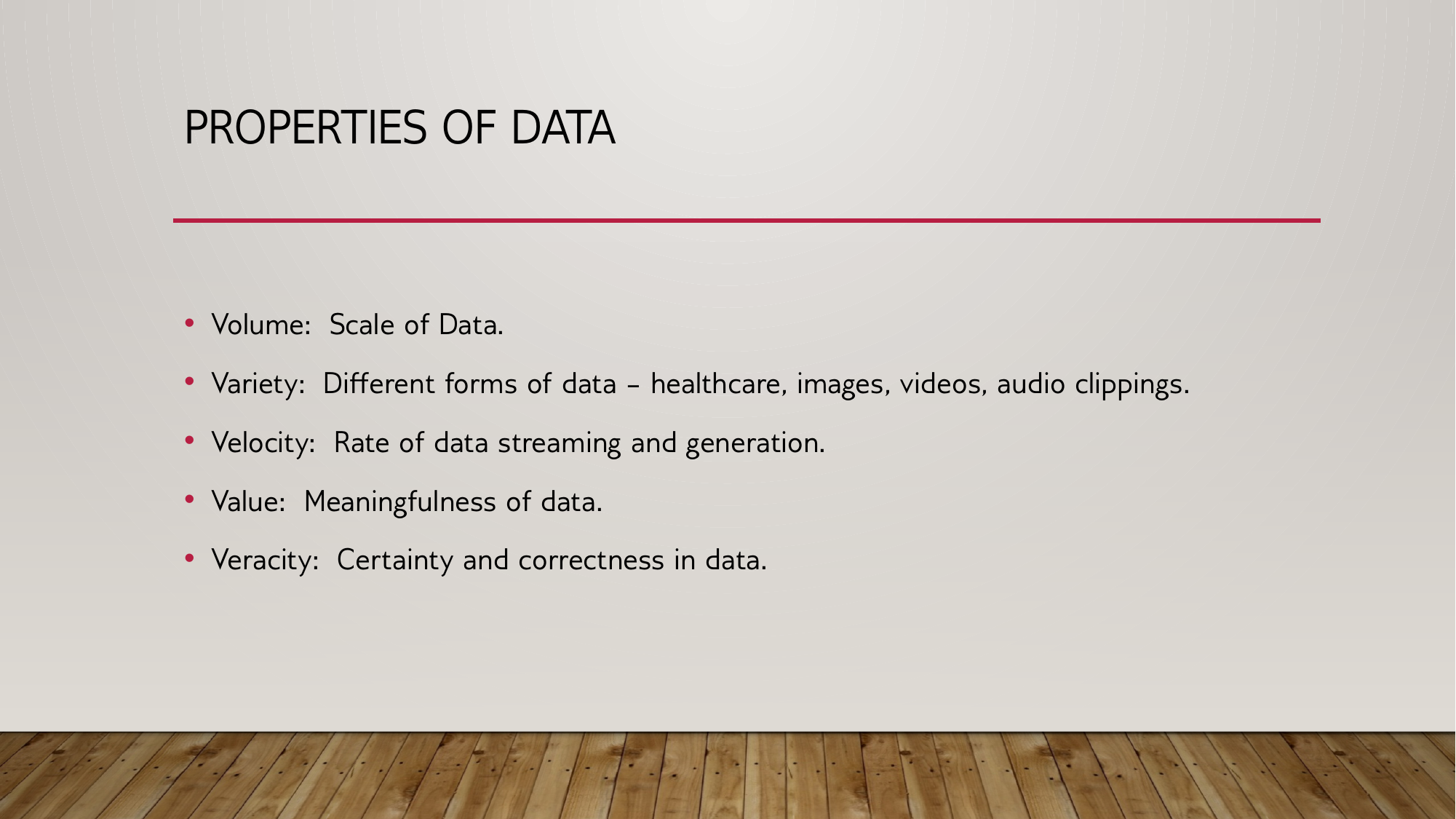

# Properties of Data

Volume:  Scale of Data.
Variety:  Different forms of data – healthcare, images, videos, audio clippings.
Velocity:  Rate of data streaming and generation.
Value:  Meaningfulness of data.
Veracity:  Certainty and correctness in data.